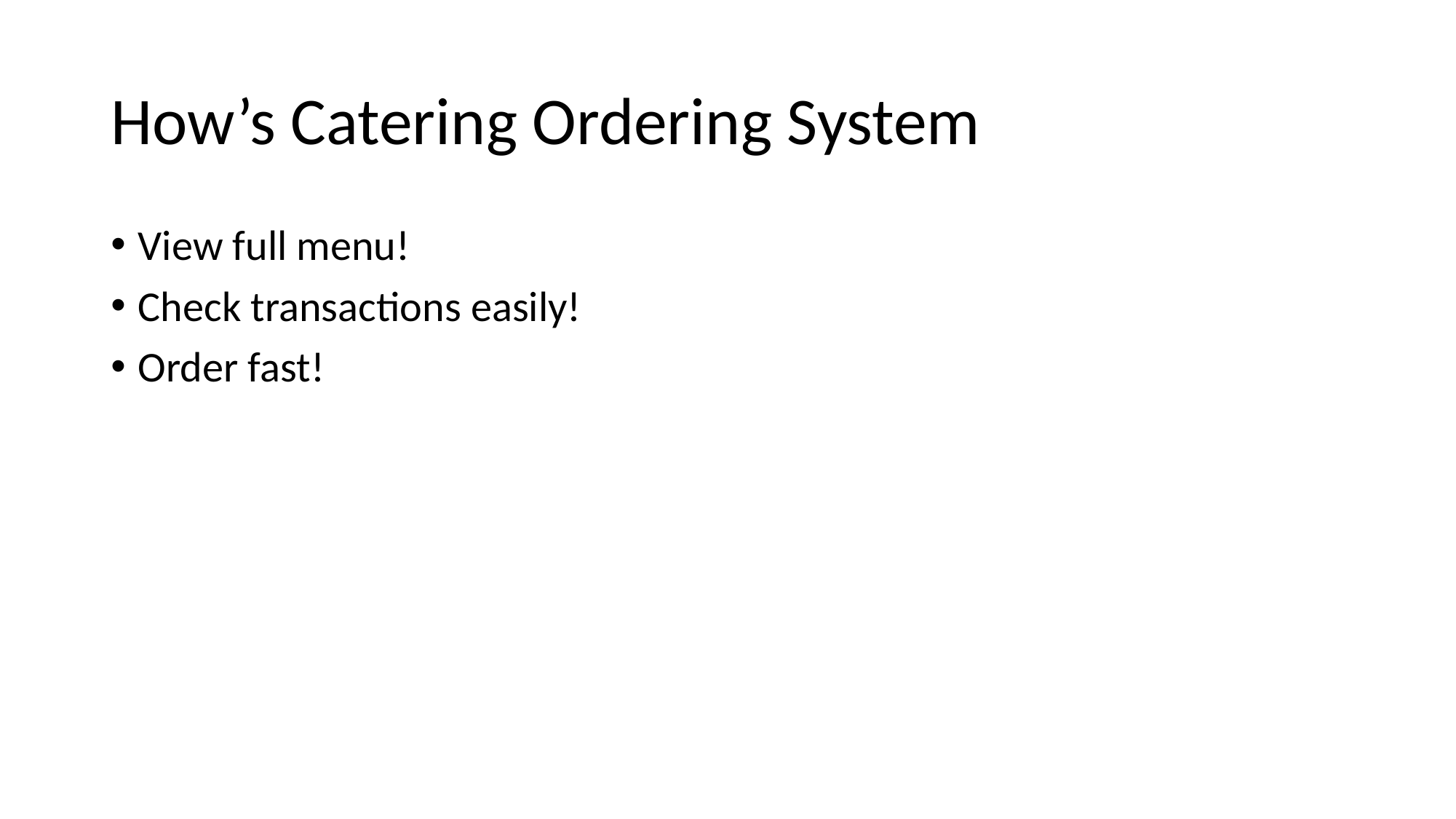

# How’s Catering Ordering System
View full menu!
Check transactions easily!
Order fast!